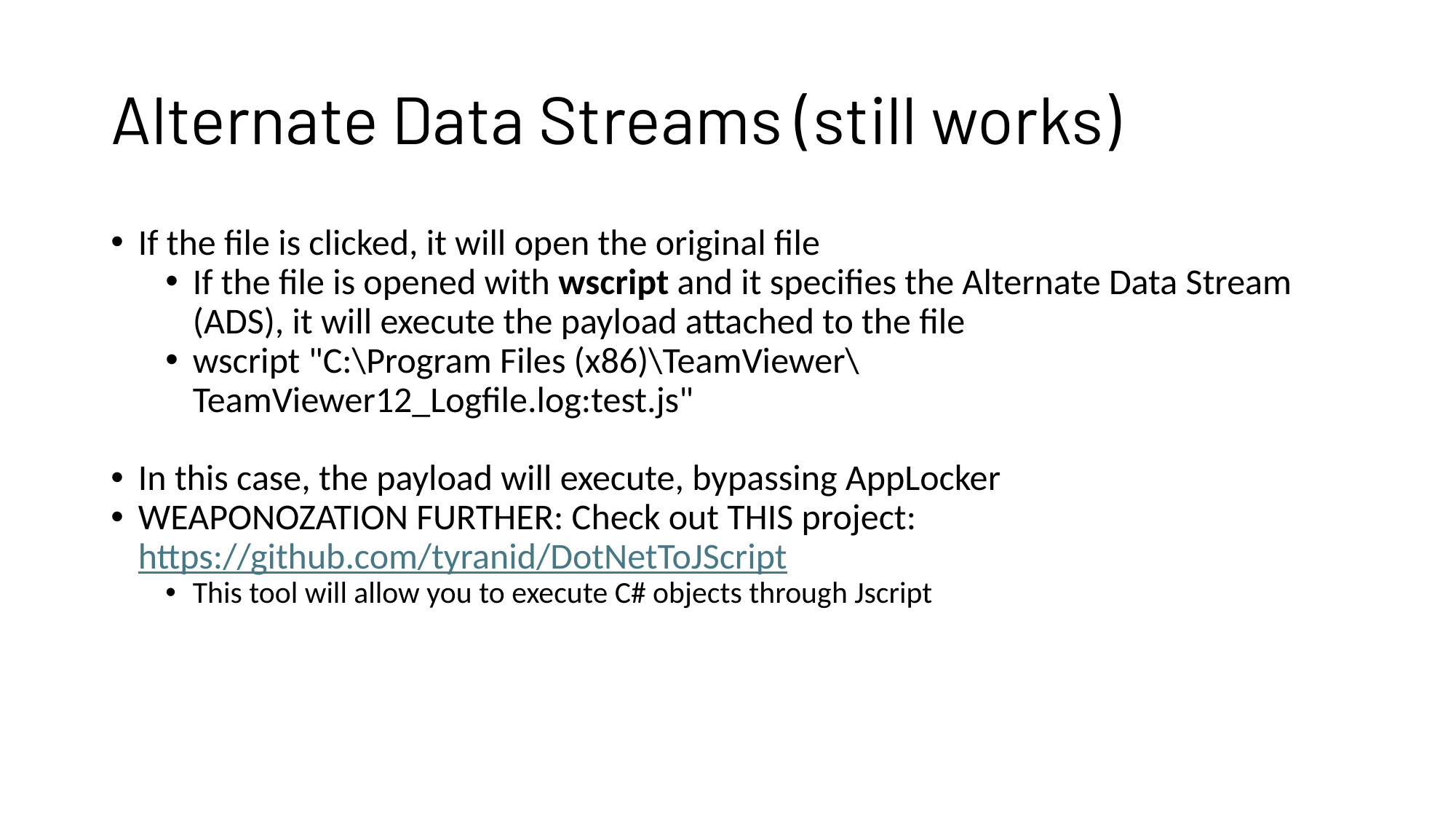

# Alternate Data Streams (still works)
If the file is clicked, it will open the original file
If the file is opened with wscript and it specifies the Alternate Data Stream (ADS), it will execute the payload attached to the file
wscript "C:\Program Files (x86)\TeamViewer\TeamViewer12_Logfile.log:test.js"

In this case, the payload will execute, bypassing AppLocker
WEAPONOZATION FURTHER: Check out THIS project: https://github.com/tyranid/DotNetToJScript
This tool will allow you to execute C# objects through Jscript